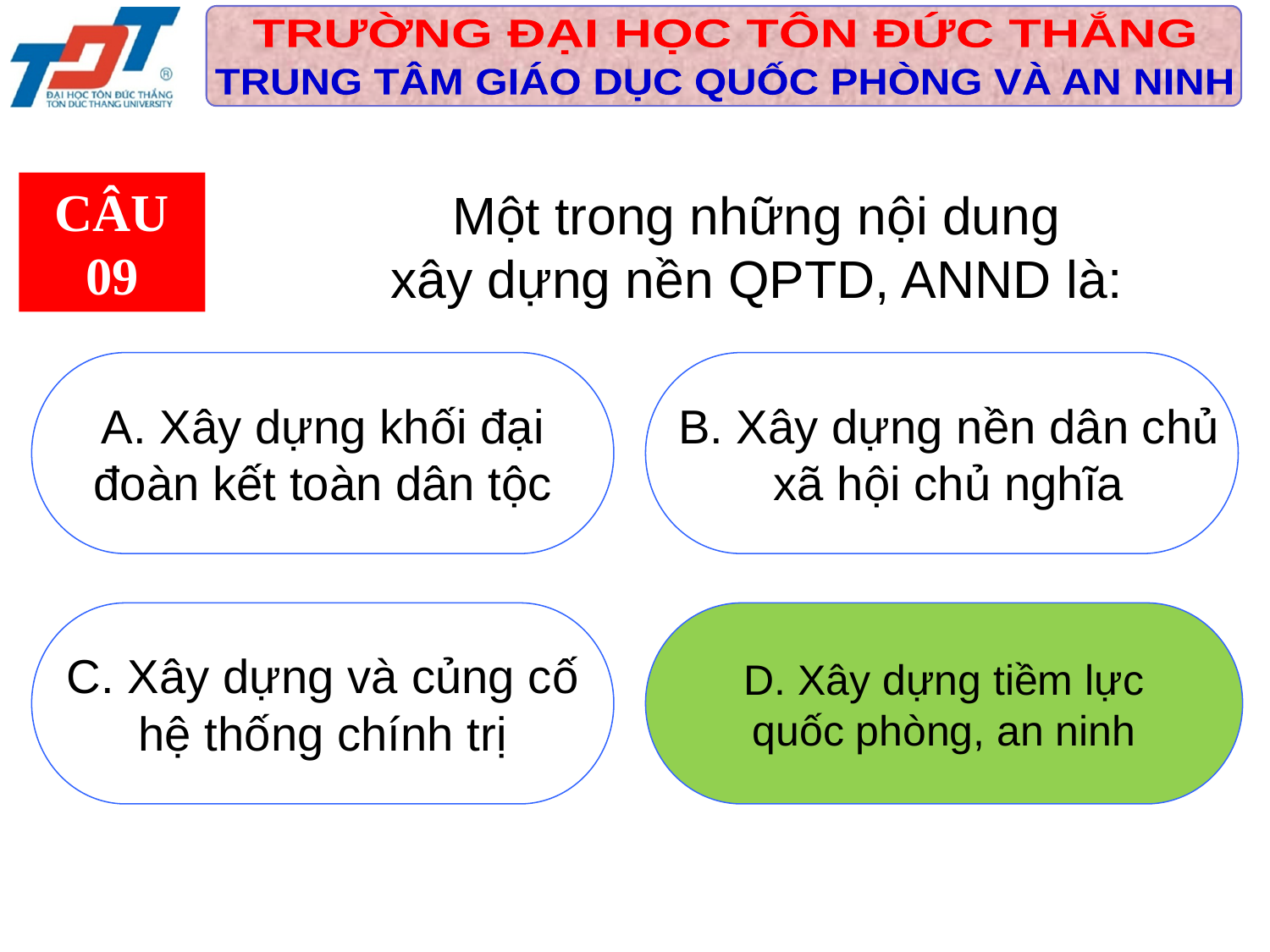

CÂU 09
Một trong những nội dung
xây dựng nền QPTD, ANND là:
 A. Xây dựng khối đại
đoàn kết toàn dân tộc
 B. Xây dựng nền dân chủ
 xã hội chủ nghĩa
 C. Xây dựng và củng cố
hệ thống chính trị
D. Xây dựng tiềm lực
 quốc phòng, an ninh